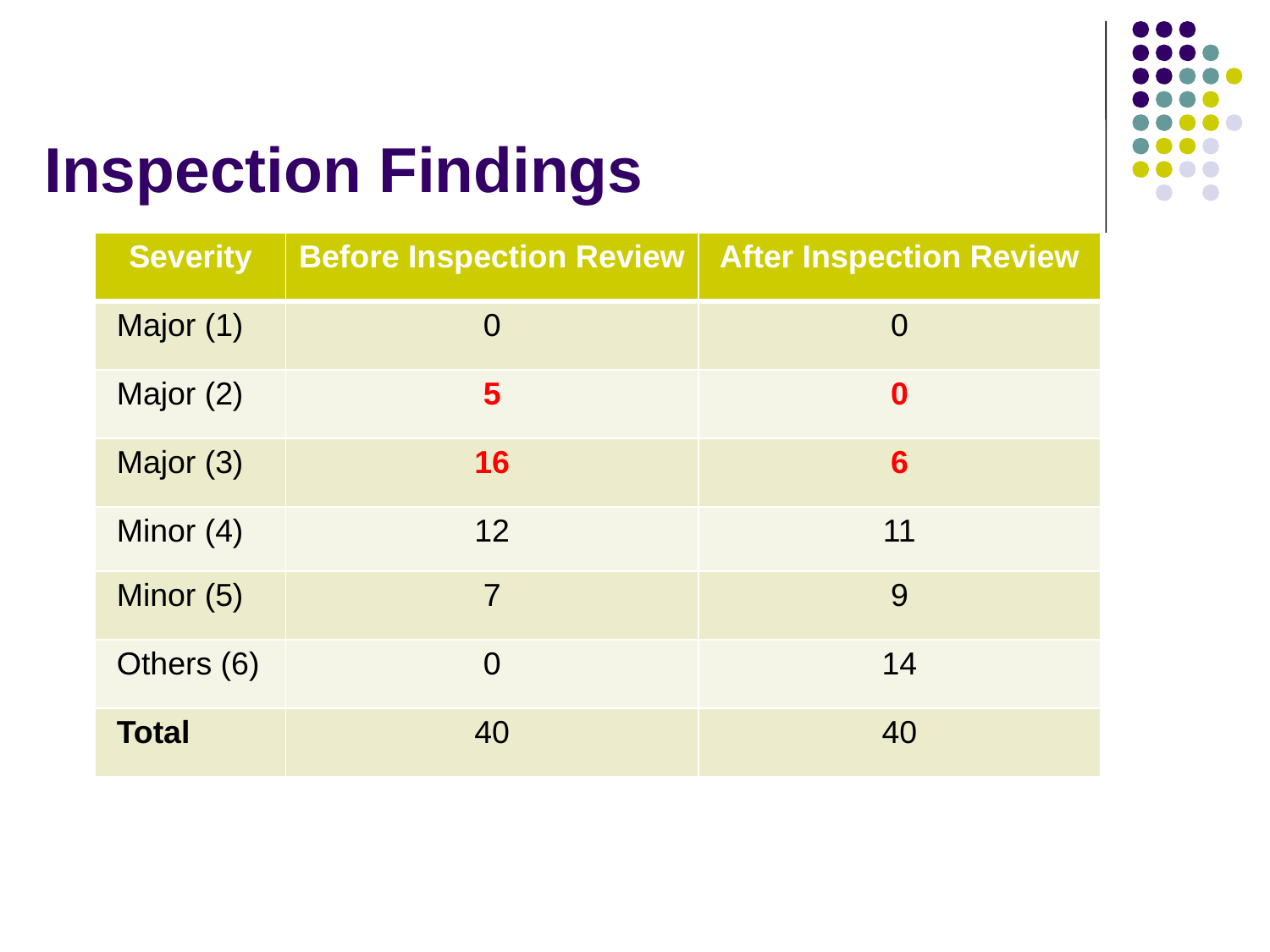

# Inspection Findings
| Severity | Before Inspection Review | After Inspection Review |
| --- | --- | --- |
| Major (1) | 0 | 0 |
| Major (2) | 5 | 0 |
| Major (3) | 16 | 6 |
| Minor (4) | 12 | 11 |
| Minor (5) | 7 | 9 |
| Others (6) | 0 | 14 |
| Total | 40 | 40 |